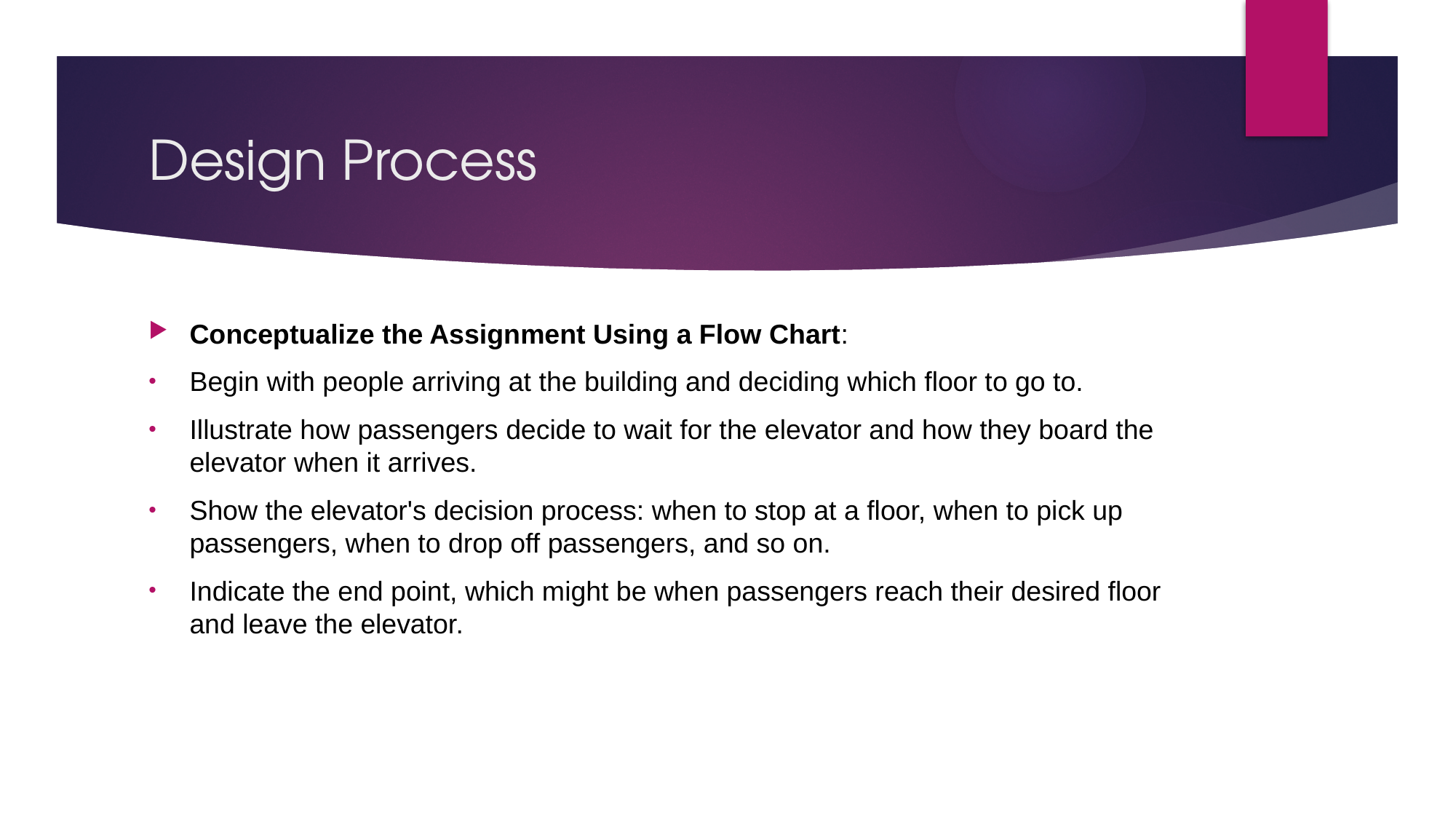

# Design Process
Conceptualize the Assignment Using a Flow Chart:
Begin with people arriving at the building and deciding which floor to go to.
Illustrate how passengers decide to wait for the elevator and how they board the elevator when it arrives.
Show the elevator's decision process: when to stop at a floor, when to pick up passengers, when to drop off passengers, and so on.
Indicate the end point, which might be when passengers reach their desired floor and leave the elevator.